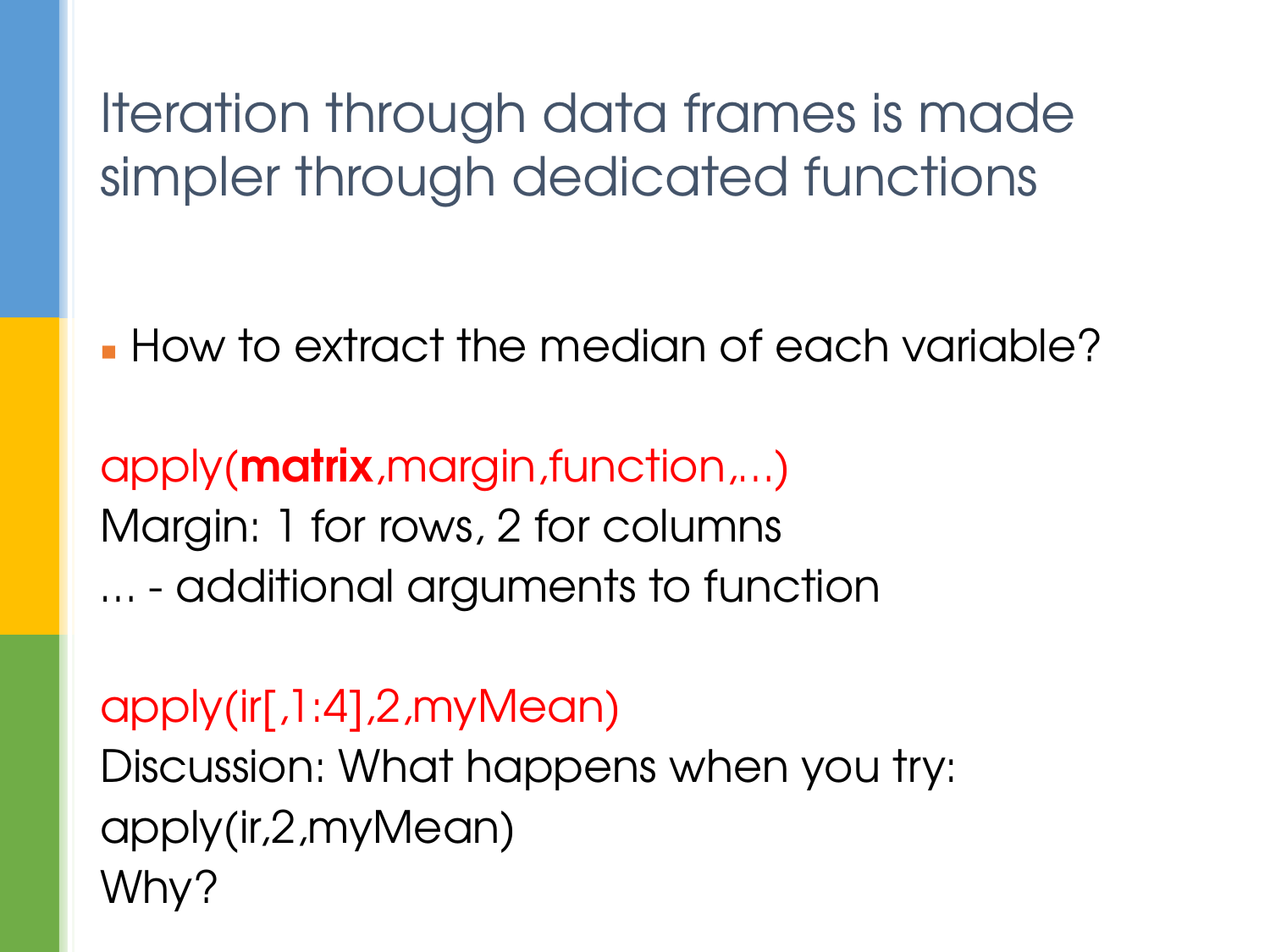

# Iteration through data frames is made simpler through dedicated functions
How to extract the median of each variable?

apply(matrix,margin,function,…)
Margin: 1 for rows, 2 for columns
… - additional arguments to function

apply(ir[,1:4],2,myMean)
Discussion: What happens when you try:
apply(ir,2,myMean)
Why?